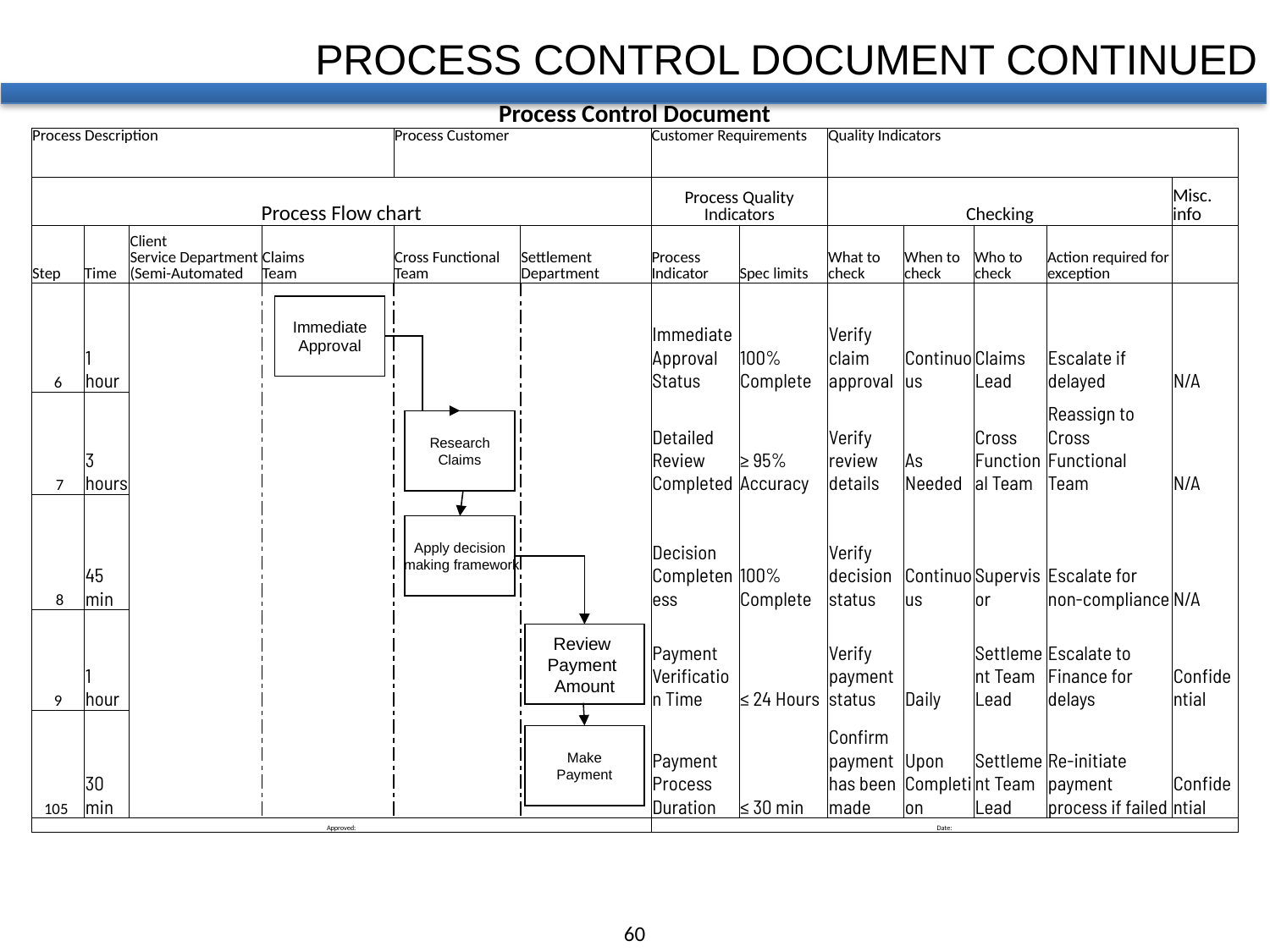

PROCESS CONTROL DOCUMENT CONTINUED
| Process Control Document |  |  |  |  |  |  |  |  |  |  |  |  |
| --- | --- | --- | --- | --- | --- | --- | --- | --- | --- | --- | --- | --- |
| Process Description |  |  |  | Process Customer |  | Customer Requirements |  | Quality Indicators |  |  |  |  |
| Process Flow chart |  |  |  |  |  | Process Quality Indicators |  | Checking |  |  |  | Misc. info |
| Step | Time | Client Service Department (Semi-Automated | Claims Team | Cross Functional Team | Settlement Department | Process Indicator | Spec limits | What to check | When to check | Who to check | Action required for exception |  |
| 6 | 1 hour |  |  |  |  | Immediate Approval Status | 100% Complete | Verify claim approval | Continuous | Claims Lead | Escalate if delayed | N/A |
| 7 | 3 hours |  |  |  |  | Detailed Review Completed | ≥ 95% Accuracy | Verify review details | As Needed | Cross Functional Team | Reassign to Cross Functional Team | N/A |
| 8 | 45 min |  |  |  |  | Decision Completeness | 100% Complete | Verify decision status | Continuous | Supervisor | Escalate for non-compliance | N/A |
| 9 | 1 hour |  |  |  |  | Payment Verification Time | ≤ 24 Hours | Verify payment status | Daily | Settlement Team Lead | Escalate to Finance for delays | Confidential |
| 105 | 30 min |  |  |  |  | Payment Process Duration | ≤ 30 min | Confirm payment has been made | Upon Completion | Settlement Team Lead | Re-initiate payment process if failed | Confidential |
| Approved: |  |  |  |  |  | Date: |  |  |  |  |  |  |
Immediate
Approval
Research
Claims
Apply decision
 making framework
Review
Payment
Amount
Make
Payment